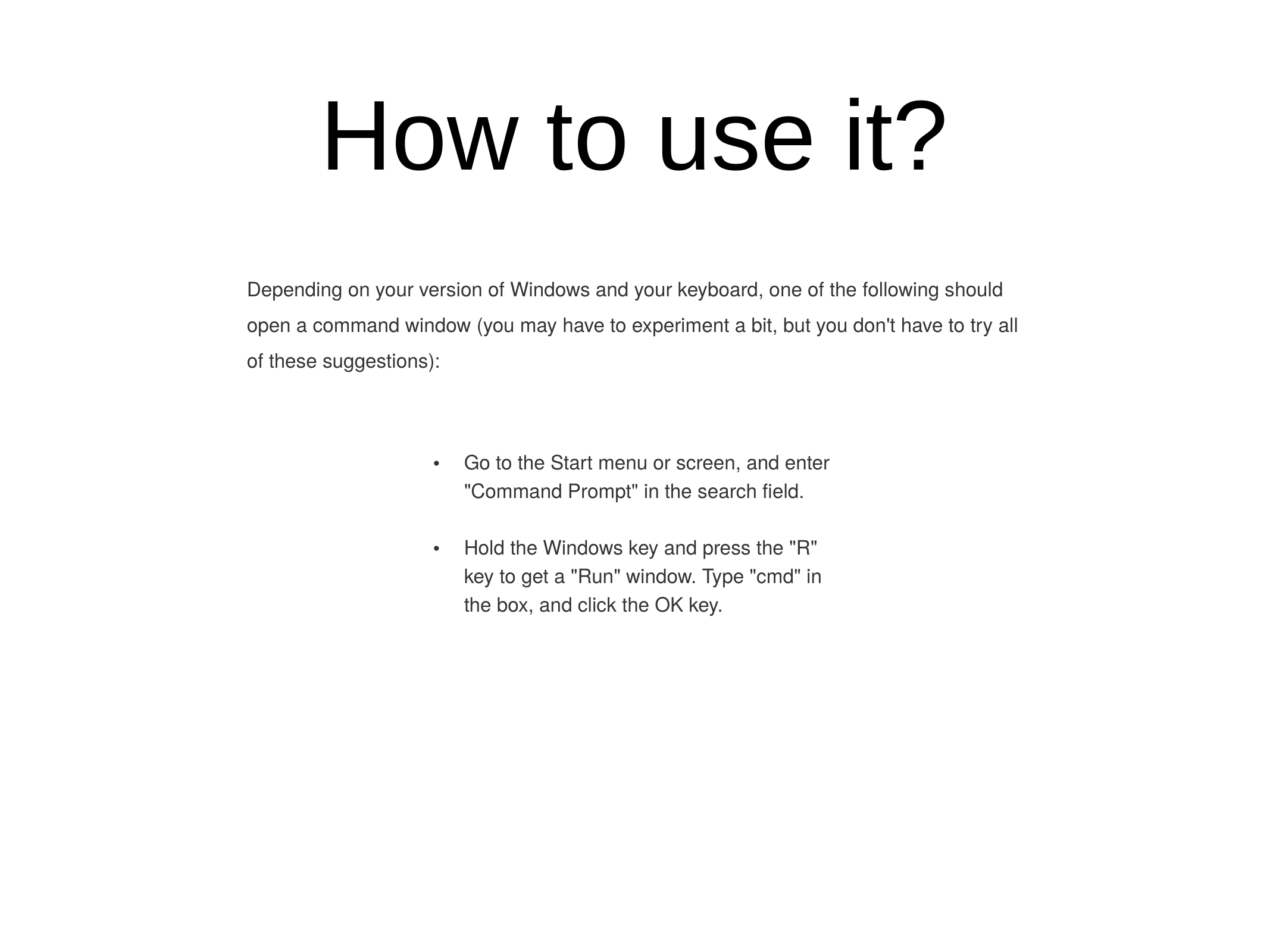

# How to use it?
Depending on your version of Windows and your keyboard, one of the following should open a command window (you may have to experiment a bit, but you don't have to try all of these suggestions):
Go to the Start menu or screen, and enter "Command Prompt" in the search field.

Hold the Windows key and press the "R" key to get a "Run" window. Type "cmd" in the box, and click the OK key.